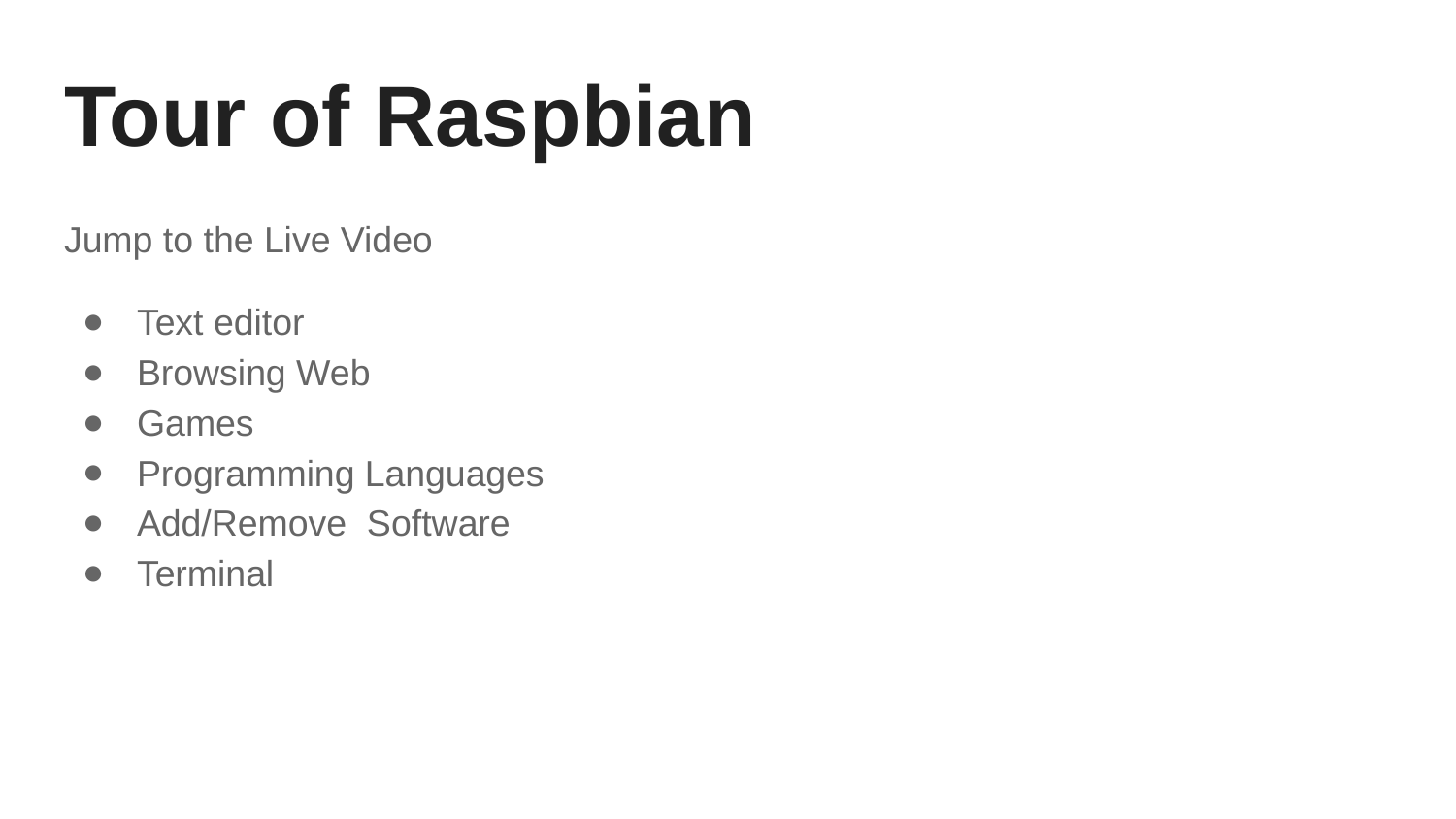

# Tour of Raspbian
Jump to the Live Video
Text editor
Browsing Web
Games
Programming Languages
Add/Remove  Software
Terminal